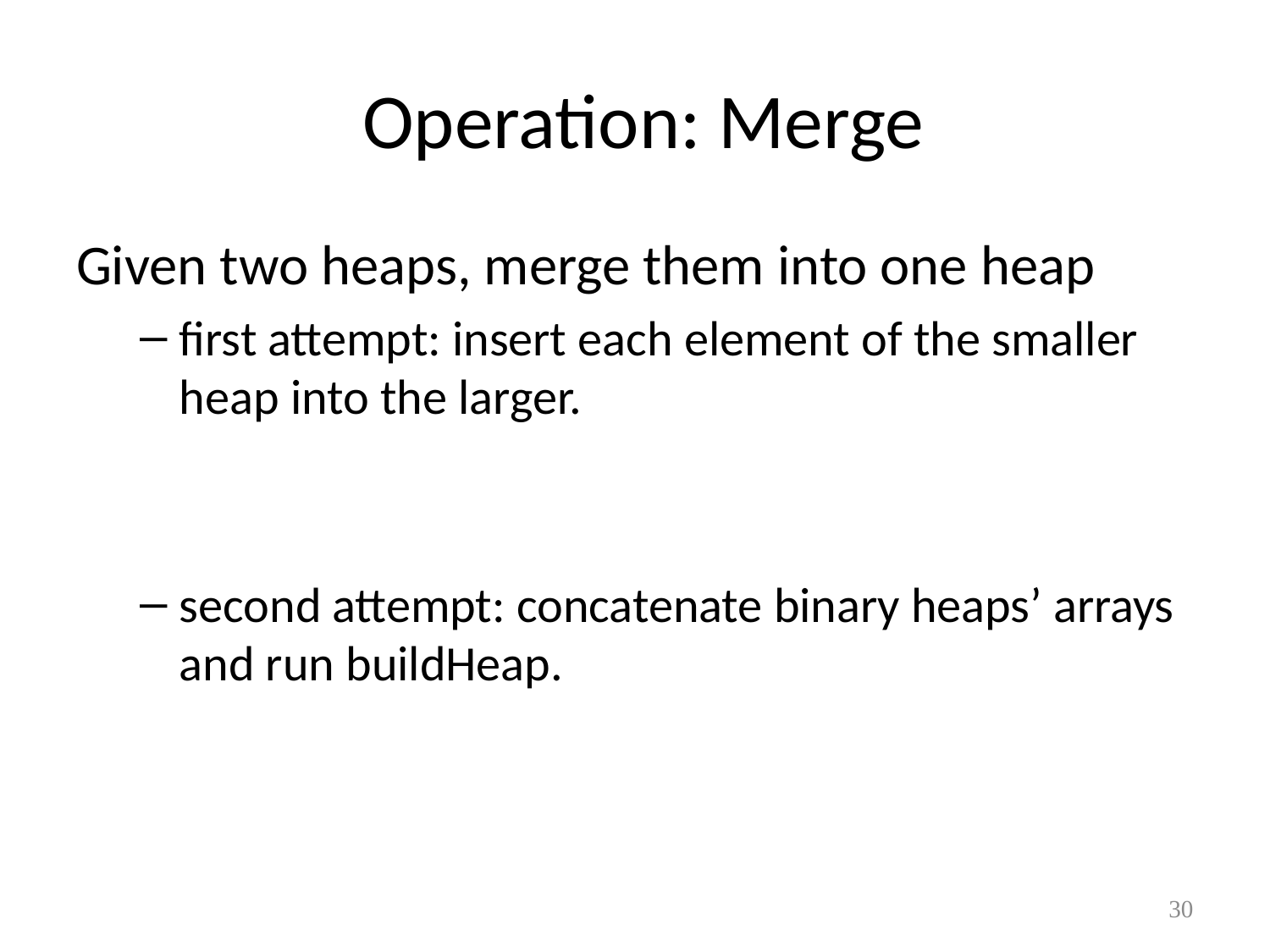

In fact if we want to do better than O(n) need to give up array rep. (copying elements) – use ptrs (all DS w. efficient merge use ptrs (we expect this will make the other ops slightly less efficient)
# Operation: Merge
Given two heaps, merge them into one heap
first attempt: insert each element of the smaller heap into the larger.

second attempt: concatenate binary heaps’ arrays and run buildHeap.

Θ(n log n) worst
Θ(n) average
Θ(n) worst
How about O(log n) time?
30